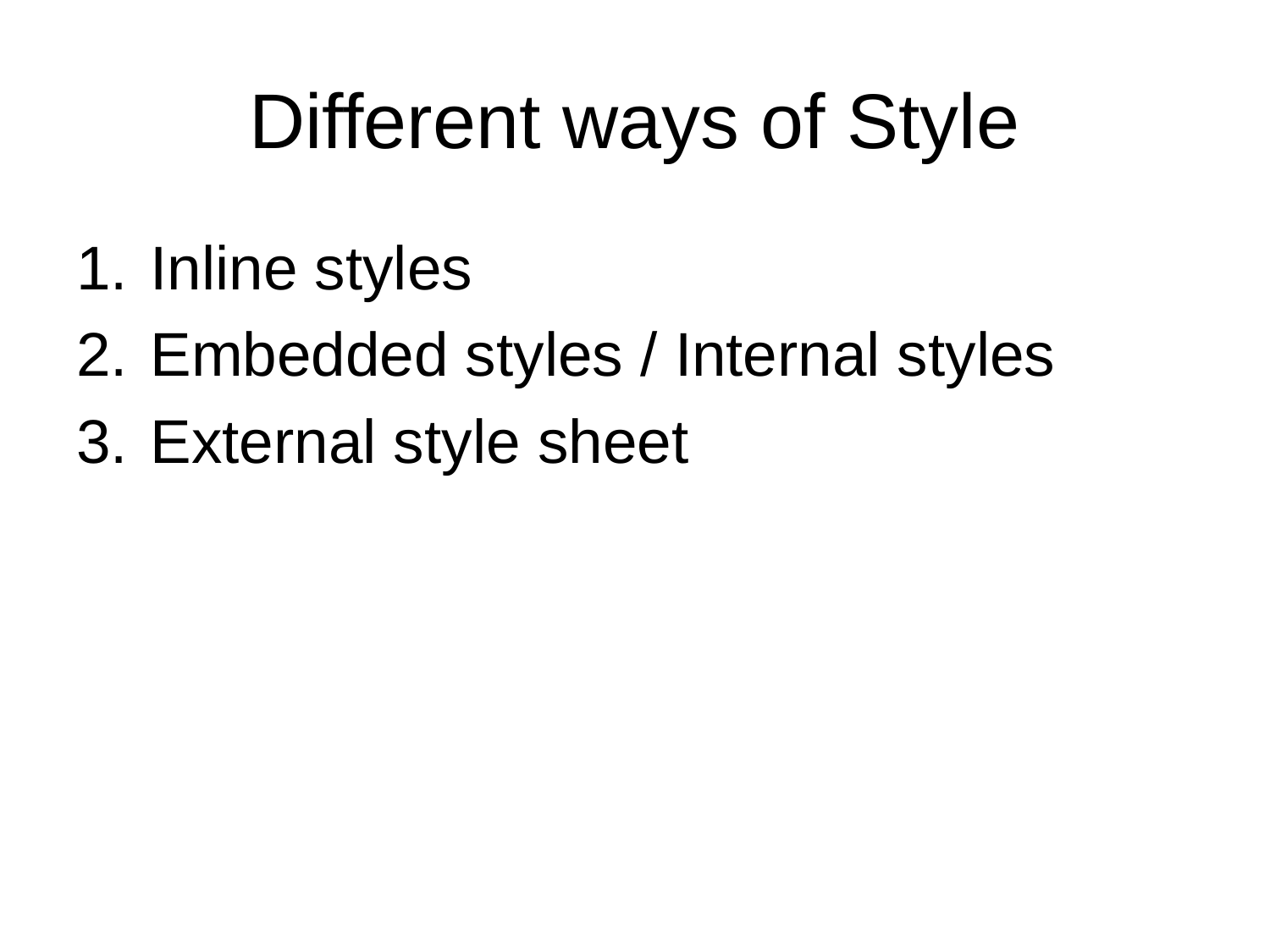

# Different ways of Style
Inline styles
Embedded styles / Internal styles
External style sheet